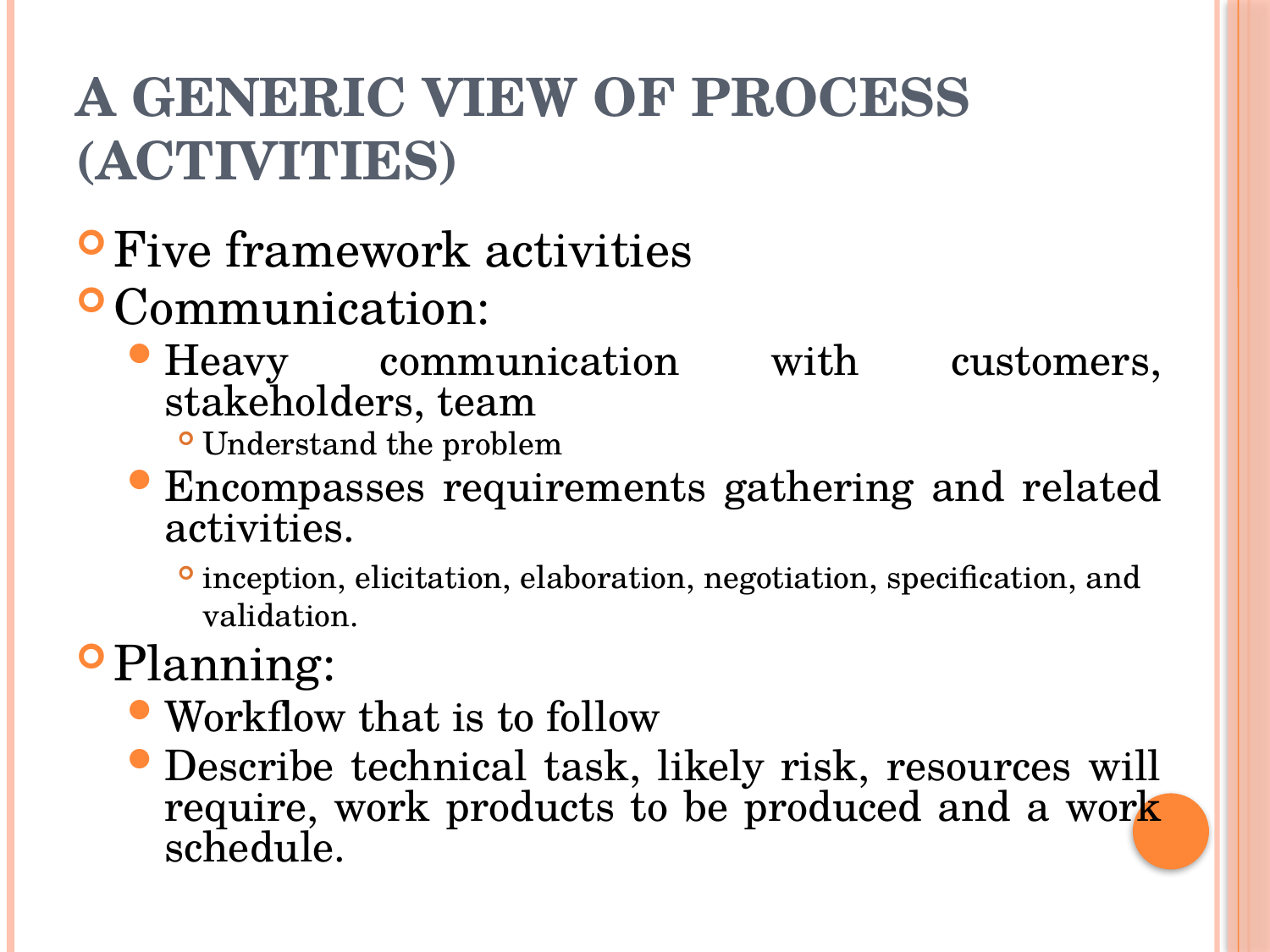

# A generic view of process (Activities)
Five framework activities
Communication:
Heavy communication with customers, stakeholders, team
Understand the problem
Encompasses requirements gathering and related activities.
inception, elicitation, elaboration, negotiation, specification, and validation.
Planning:
Workflow that is to follow
Describe technical task, likely risk, resources will require, work products to be produced and a work schedule.